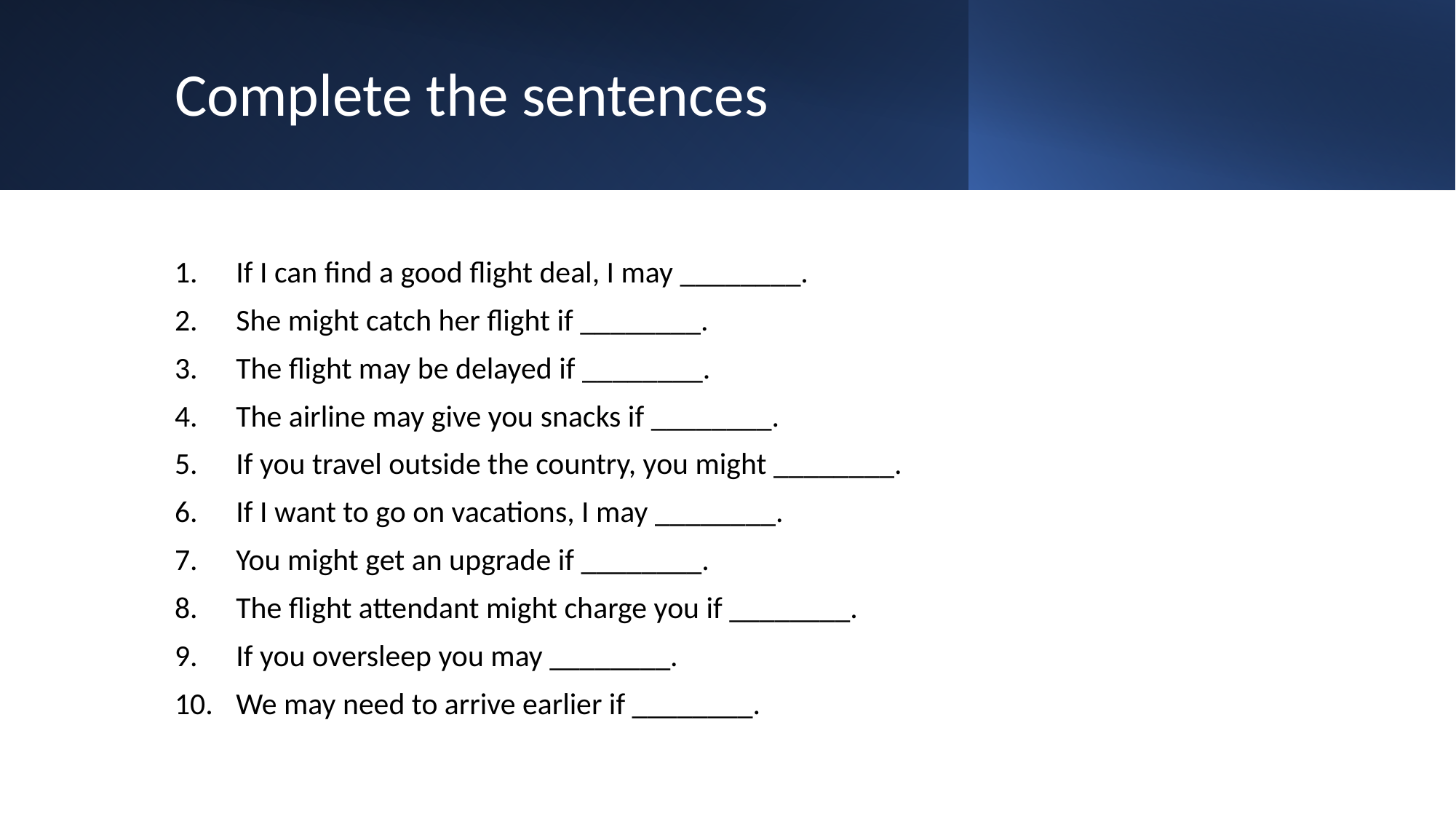

# Complete the sentences
If I can find a good flight deal, I may ________.
She might catch her flight if ________.
The flight may be delayed if ________.
The airline may give you snacks if ________.
If you travel outside the country, you might ________.
If I want to go on vacations, I may ________.
You might get an upgrade if ________.
The flight attendant might charge you if ________.
If you oversleep you may ________.
We may need to arrive earlier if ________.